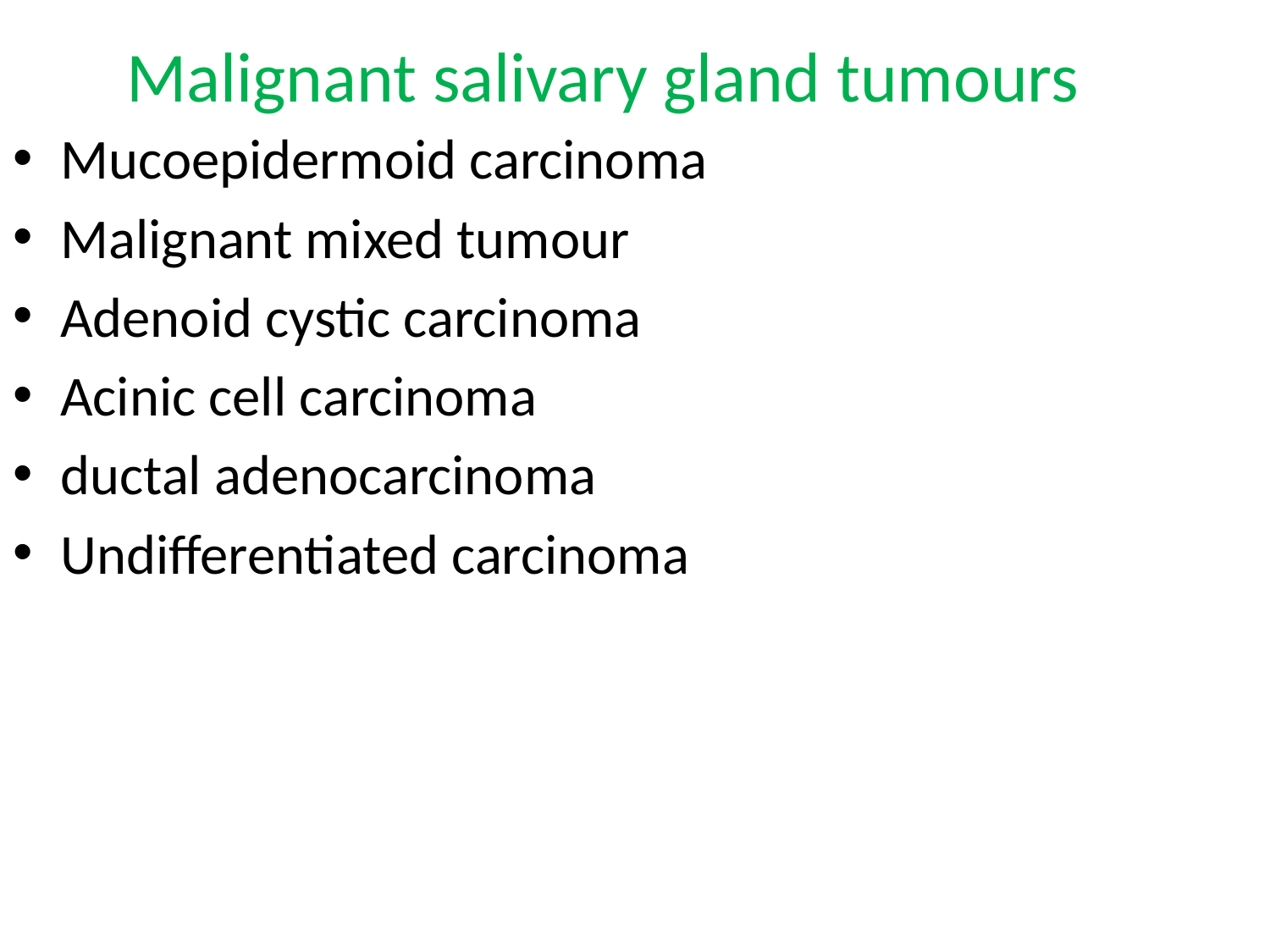

# Malignant salivary gland tumours
Mucoepidermoid carcinoma
Malignant mixed tumour
Adenoid cystic carcinoma
Acinic cell carcinoma
ductal adenocarcinoma
Undifferentiated carcinoma